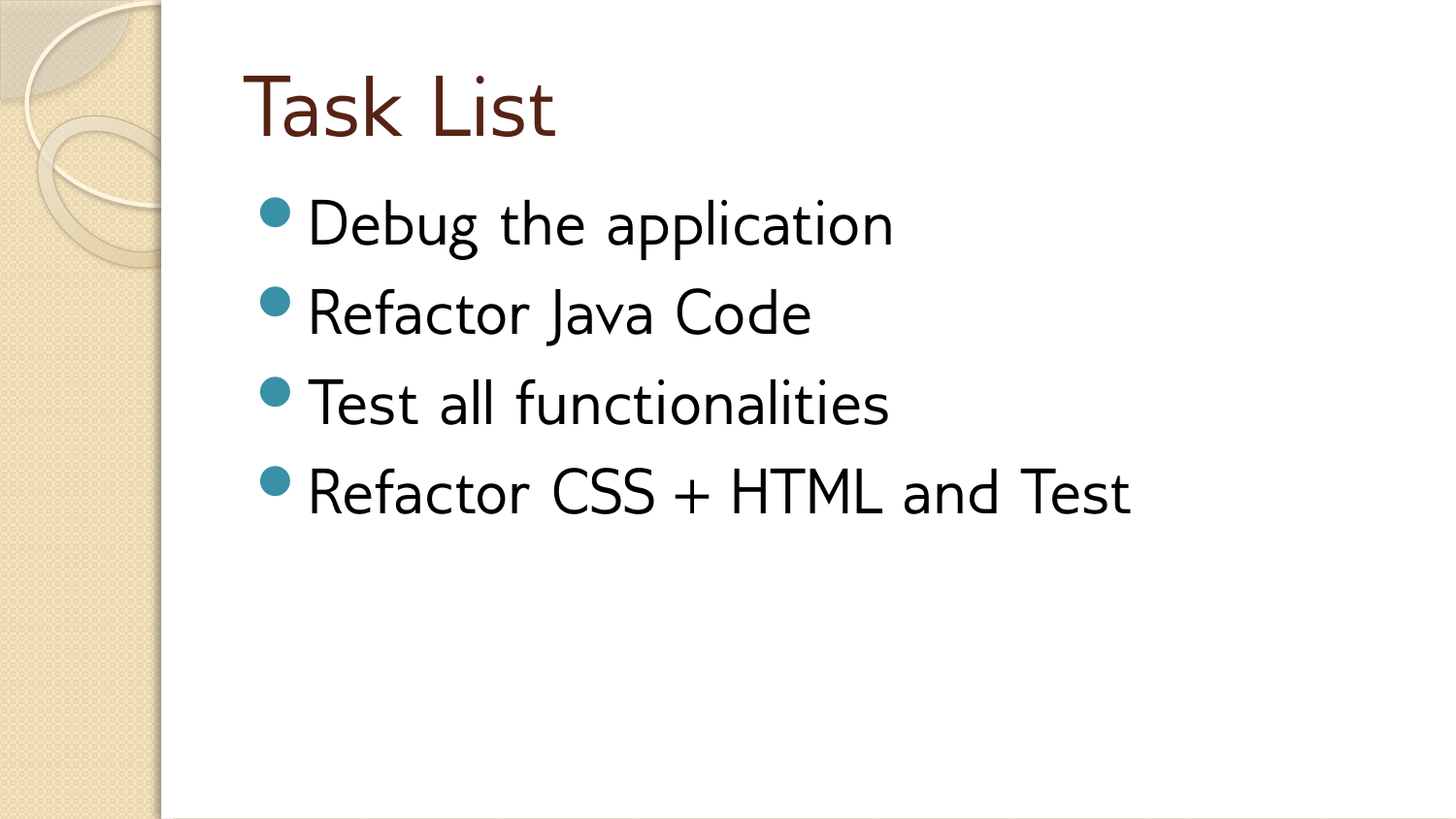

# Task List
Debug the application
Refactor Java Code
Test all functionalities
Refactor CSS + HTML and Test